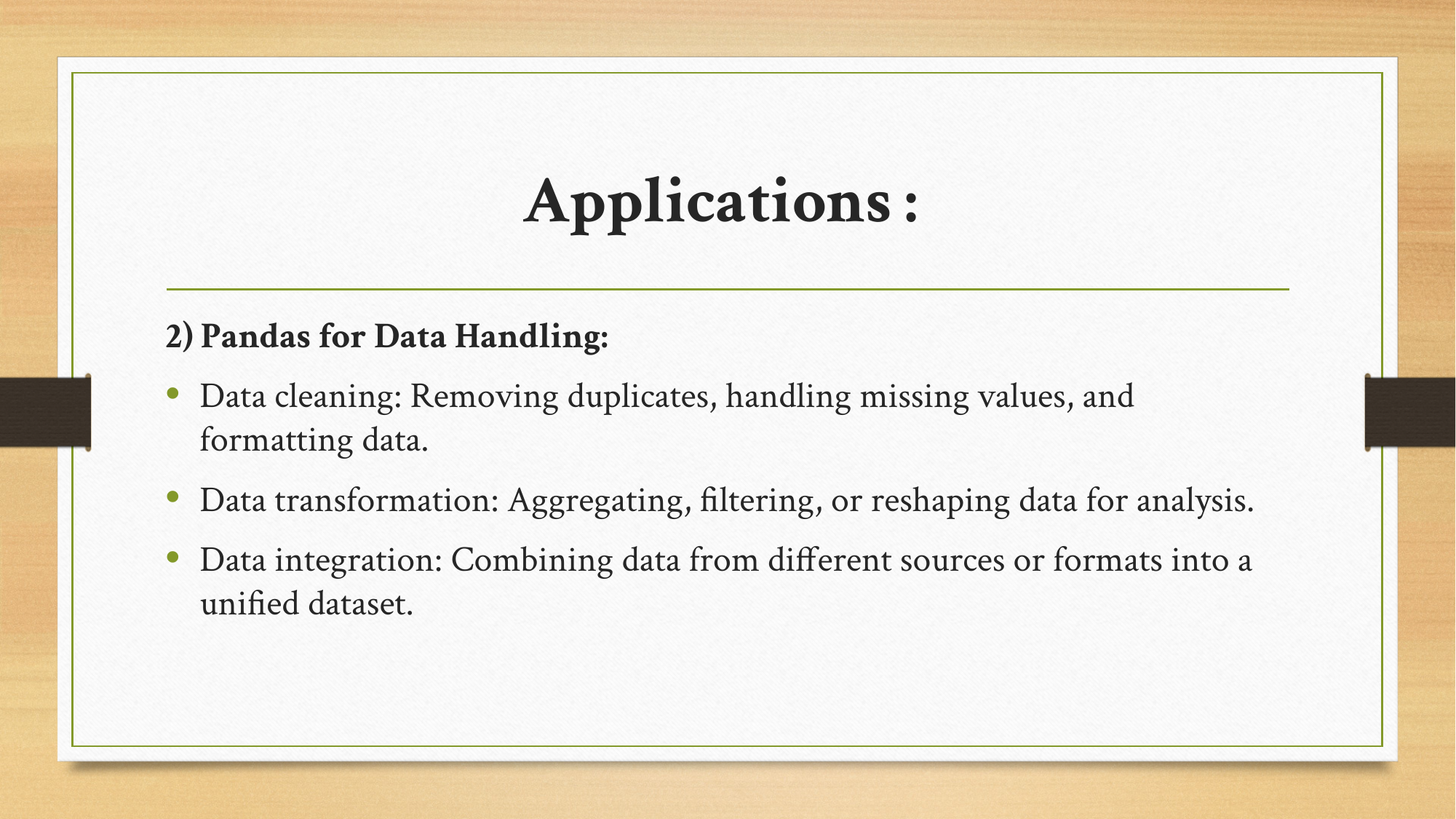

# Applications :
2) Pandas for Data Handling:
Data cleaning: Removing duplicates, handling missing values, and formatting data.
Data transformation: Aggregating, filtering, or reshaping data for analysis.
Data integration: Combining data from different sources or formats into a unified dataset.